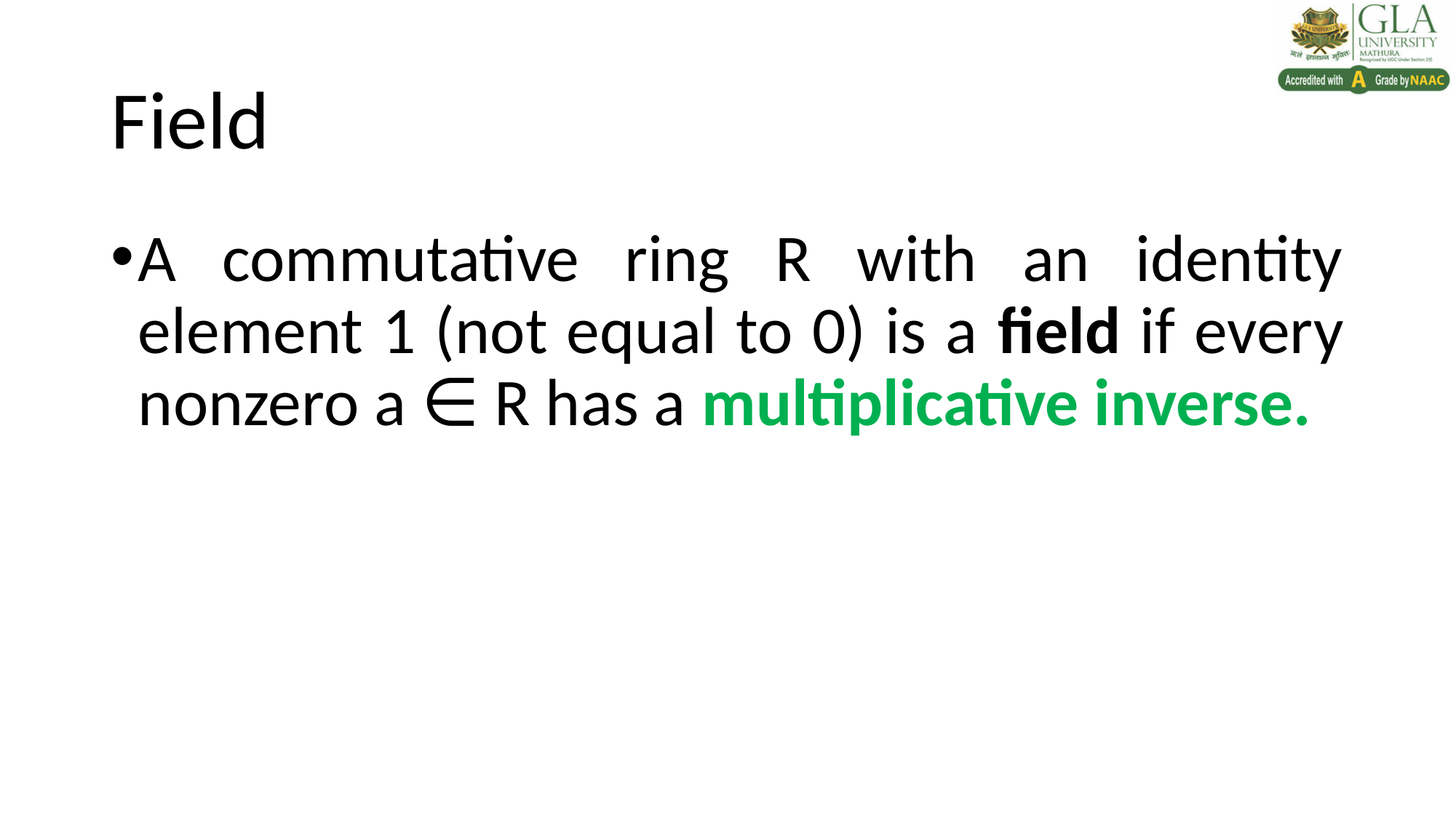

# Field
A commutative ring R with an identity element 1 (not equal to 0) is a field if every nonzero a ∈ R has a multiplicative inverse.